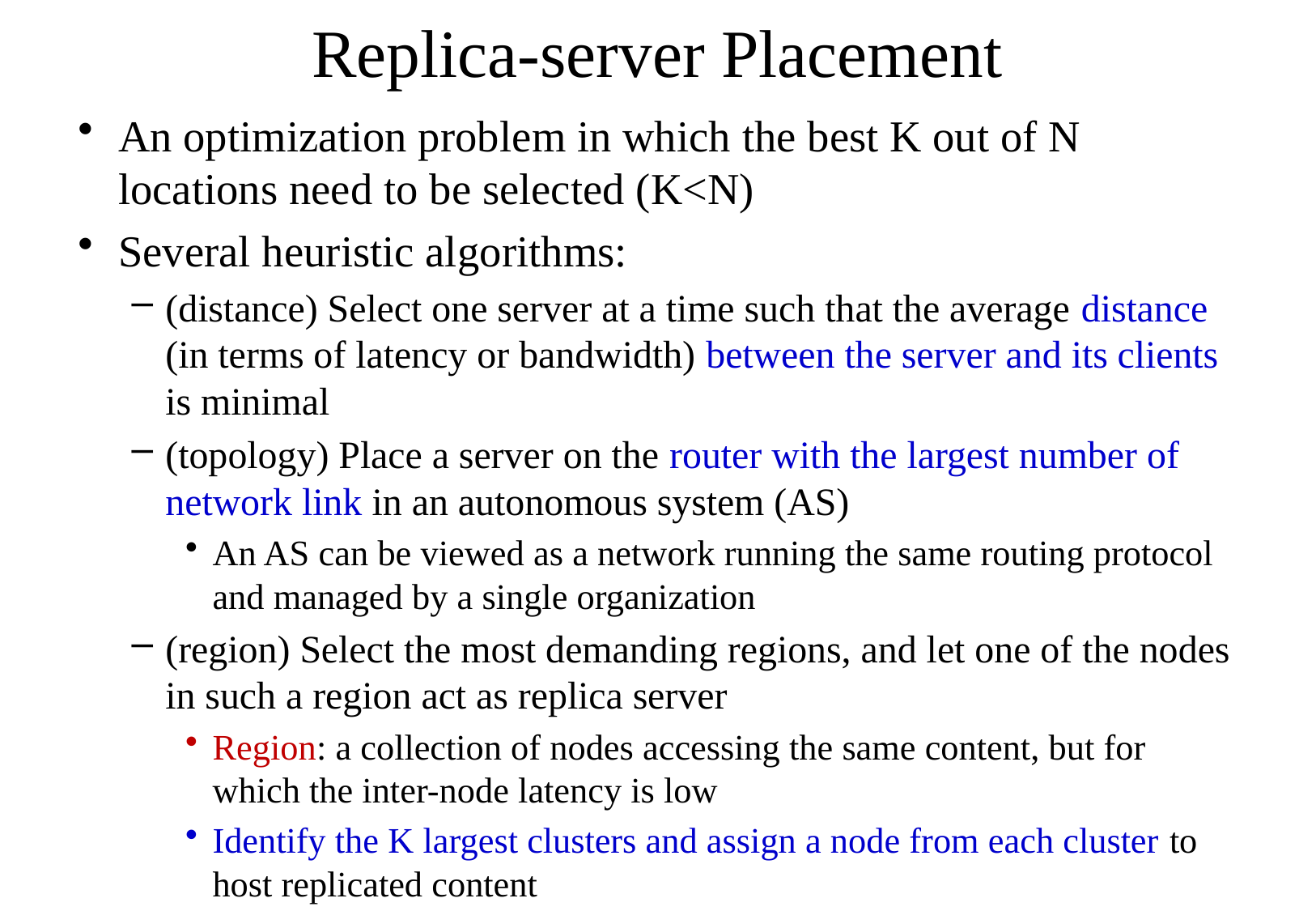

# Replica-server Placement
An optimization problem in which the best K out of N locations need to be selected (K<N)
Several heuristic algorithms:
(distance) Select one server at a time such that the average distance (in terms of latency or bandwidth) between the server and its clients is minimal
(topology) Place a server on the router with the largest number of network link in an autonomous system (AS)
An AS can be viewed as a network running the same routing protocol and managed by a single organization
(region) Select the most demanding regions, and let one of the nodes in such a region act as replica server
Region: a collection of nodes accessing the same content, but for which the inter-node latency is low
Identify the K largest clusters and assign a node from each cluster to host replicated content